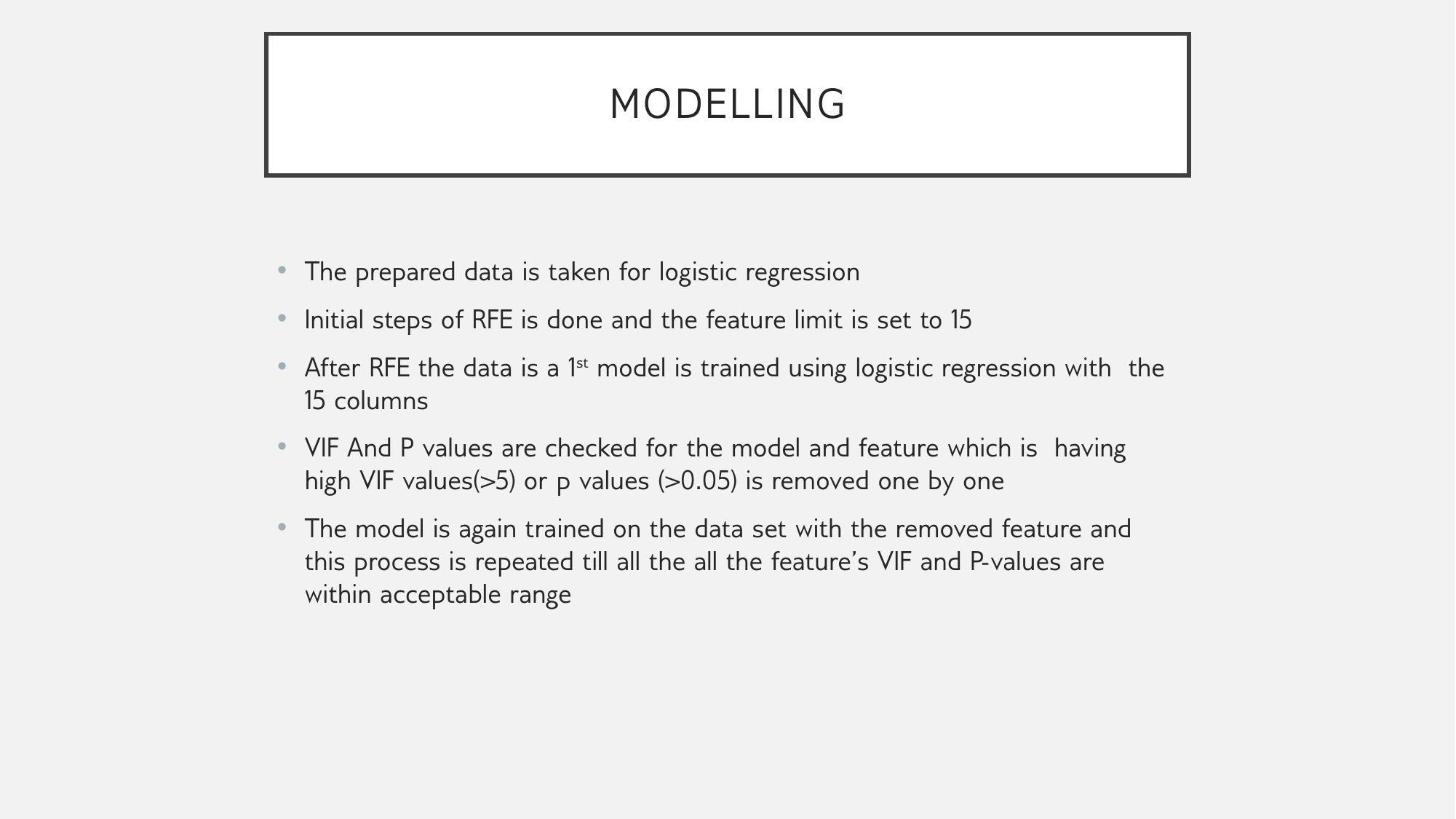

# Modelling
The prepared data is taken for logistic regression
Initial steps of RFE is done and the feature limit is set to 15
After RFE the data is a 1st model is trained using logistic regression with  the 15 columns
VIF And P values are checked for the model and feature which is  having high VIF values(>5) or p values (>0.05) is removed one by one
The model is again trained on the data set with the removed feature and this process is repeated till all the all the feature’s VIF and P-values are within acceptable range